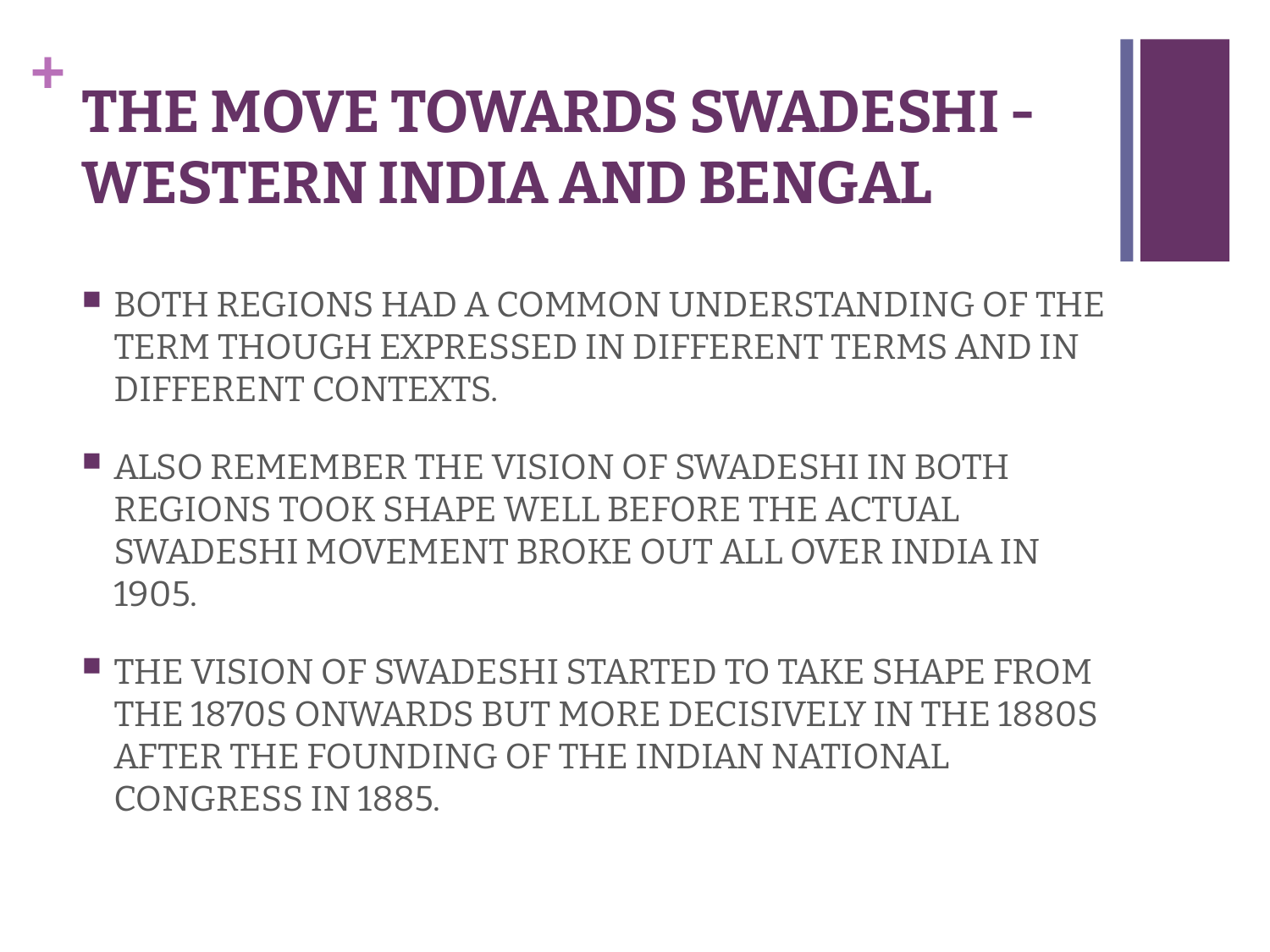

# THE MOVE TOWARDS SWADESHI - WESTERN INDIA AND BENGAL
BOTH REGIONS HAD A COMMON UNDERSTANDING OF THE TERM THOUGH EXPRESSED IN DIFFERENT TERMS AND IN DIFFERENT CONTEXTS.
ALSO REMEMBER THE VISION OF SWADESHI IN BOTH REGIONS TOOK SHAPE WELL BEFORE THE ACTUAL SWADESHI MOVEMENT BROKE OUT ALL OVER INDIA IN 1905.
THE VISION OF SWADESHI STARTED TO TAKE SHAPE FROM THE 1870S ONWARDS BUT MORE DECISIVELY IN THE 1880S AFTER THE FOUNDING OF THE INDIAN NATIONAL CONGRESS IN 1885.